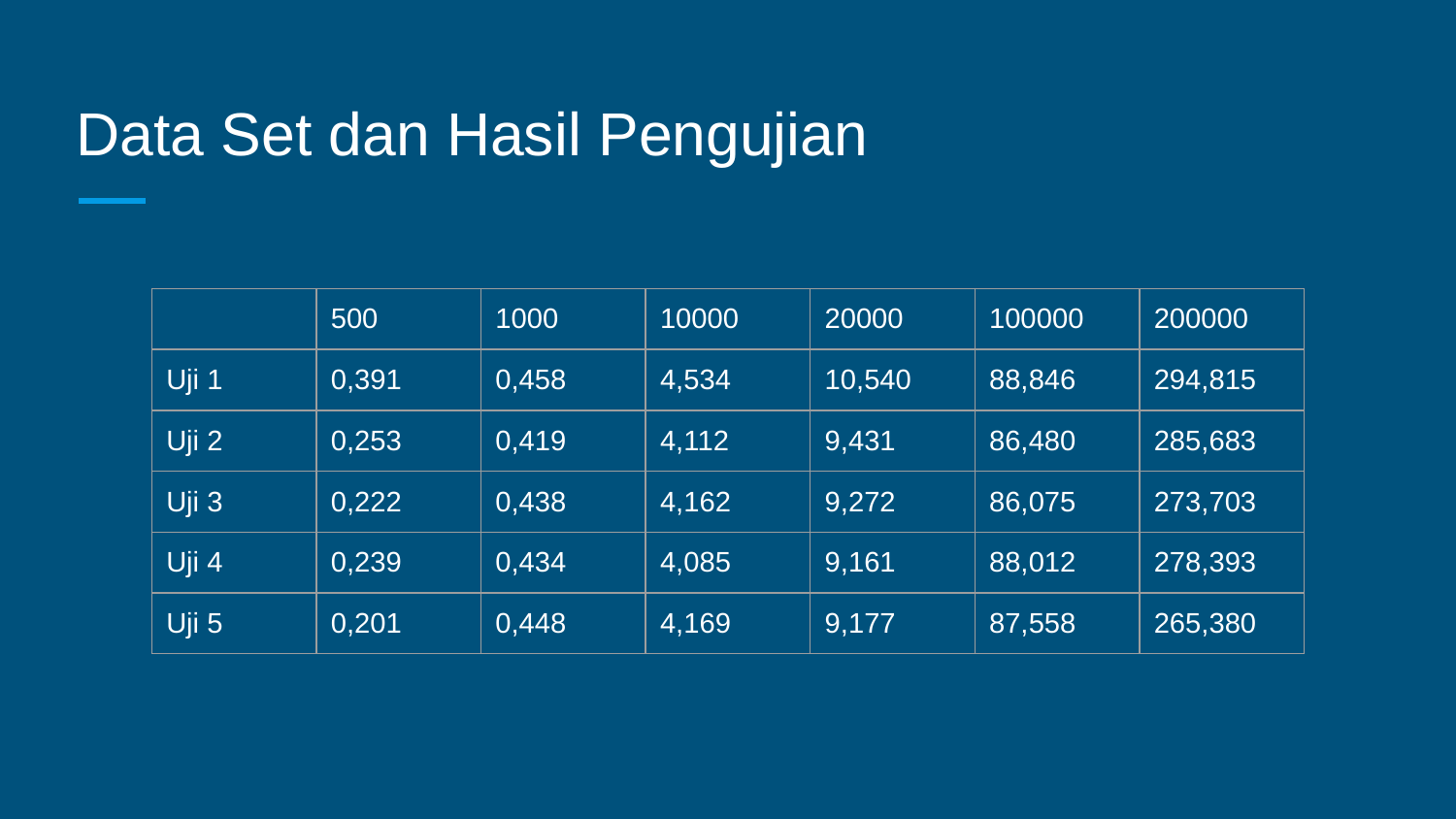

# Data Set dan Hasil Pengujian
|  | 500 | 1000 | 10000 | 20000 | 100000 | 200000 |
| --- | --- | --- | --- | --- | --- | --- |
| Uji 1 | 0,391 | 0,458 | 4,534 | 10,540 | 88,846 | 294,815 |
| Uji 2 | 0,253 | 0,419 | 4,112 | 9,431 | 86,480 | 285,683 |
| Uji 3 | 0,222 | 0,438 | 4,162 | 9,272 | 86,075 | 273,703 |
| Uji 4 | 0,239 | 0,434 | 4,085 | 9,161 | 88,012 | 278,393 |
| Uji 5 | 0,201 | 0,448 | 4,169 | 9,177 | 87,558 | 265,380 |